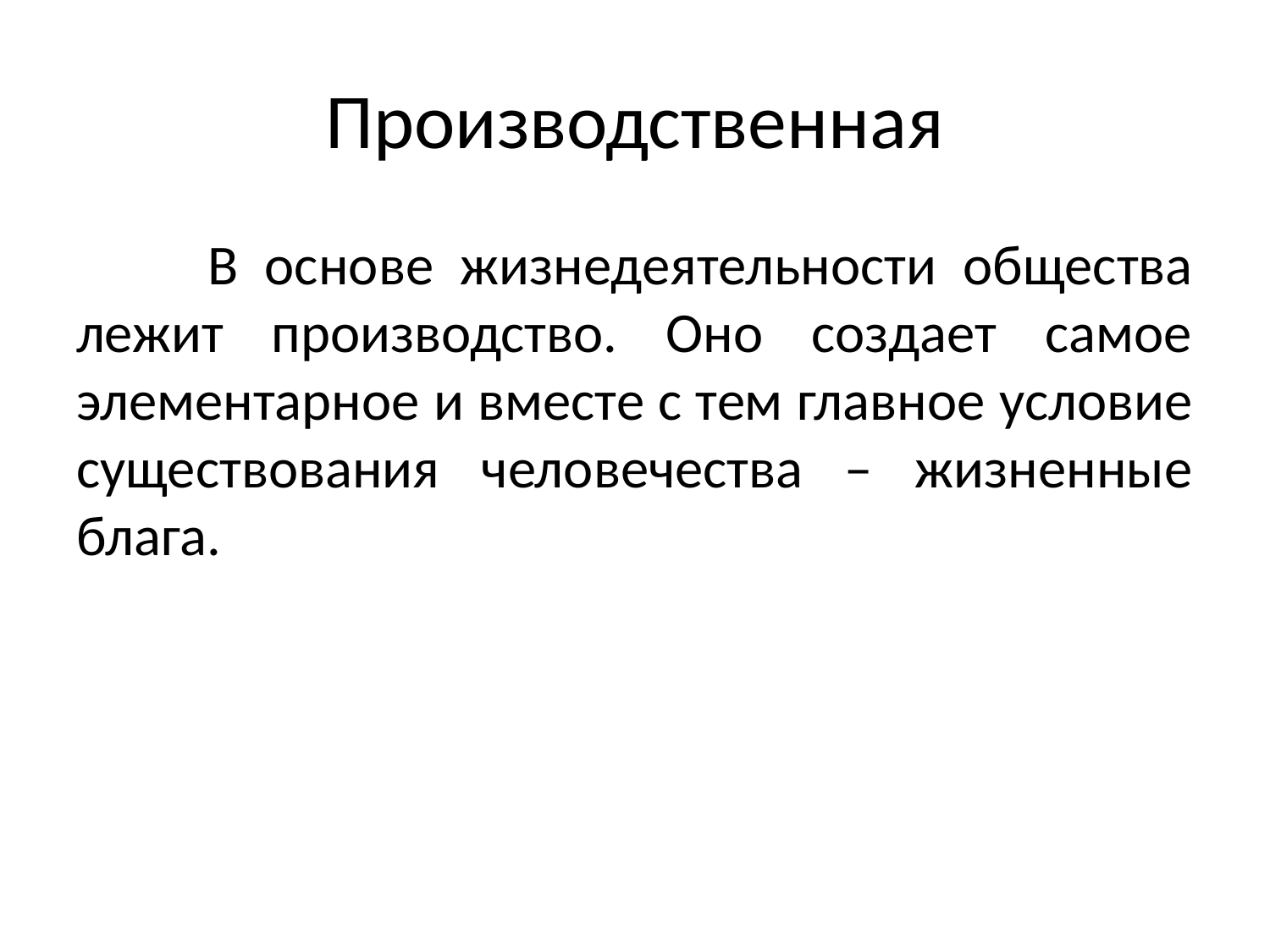

# Производственная
     В основе жизнедеятельности общества лежит производство. Оно создает самое элементарное и вместе с тем главное условие существования человечества – жизненные блага.